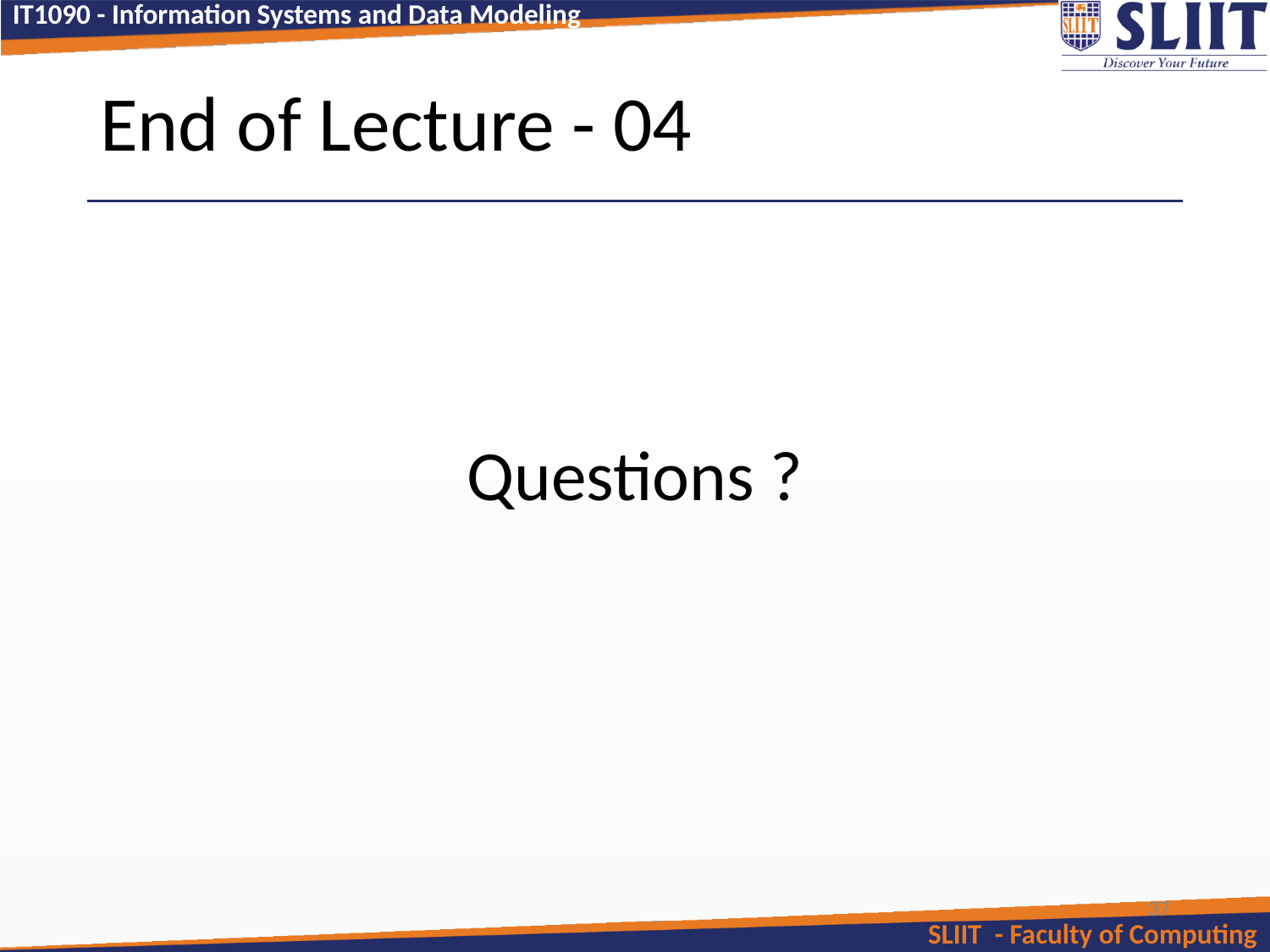

# End of Lecture - 04

Questions ?
37